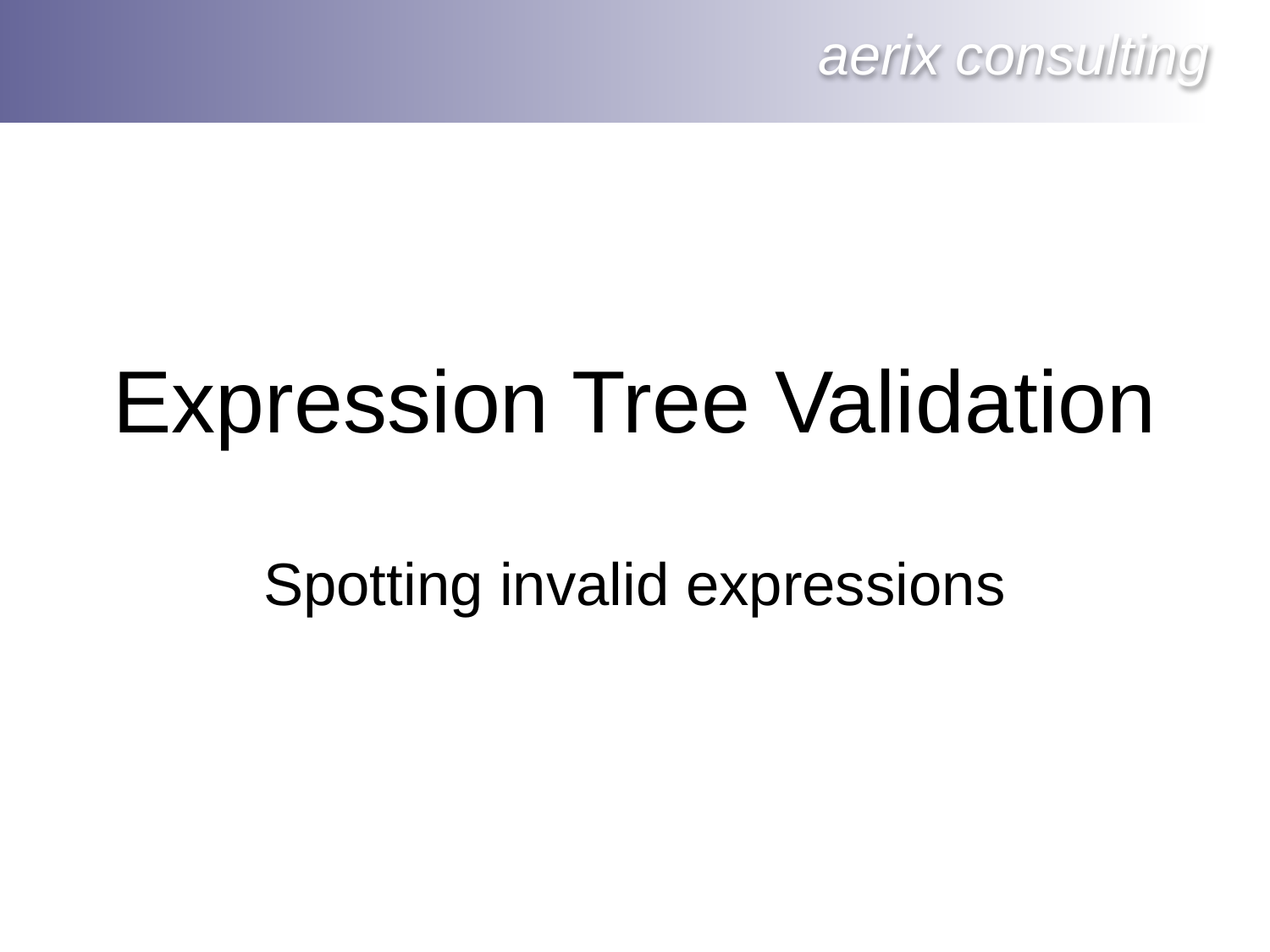

# Expression Tree Validation
Spotting invalid expressions